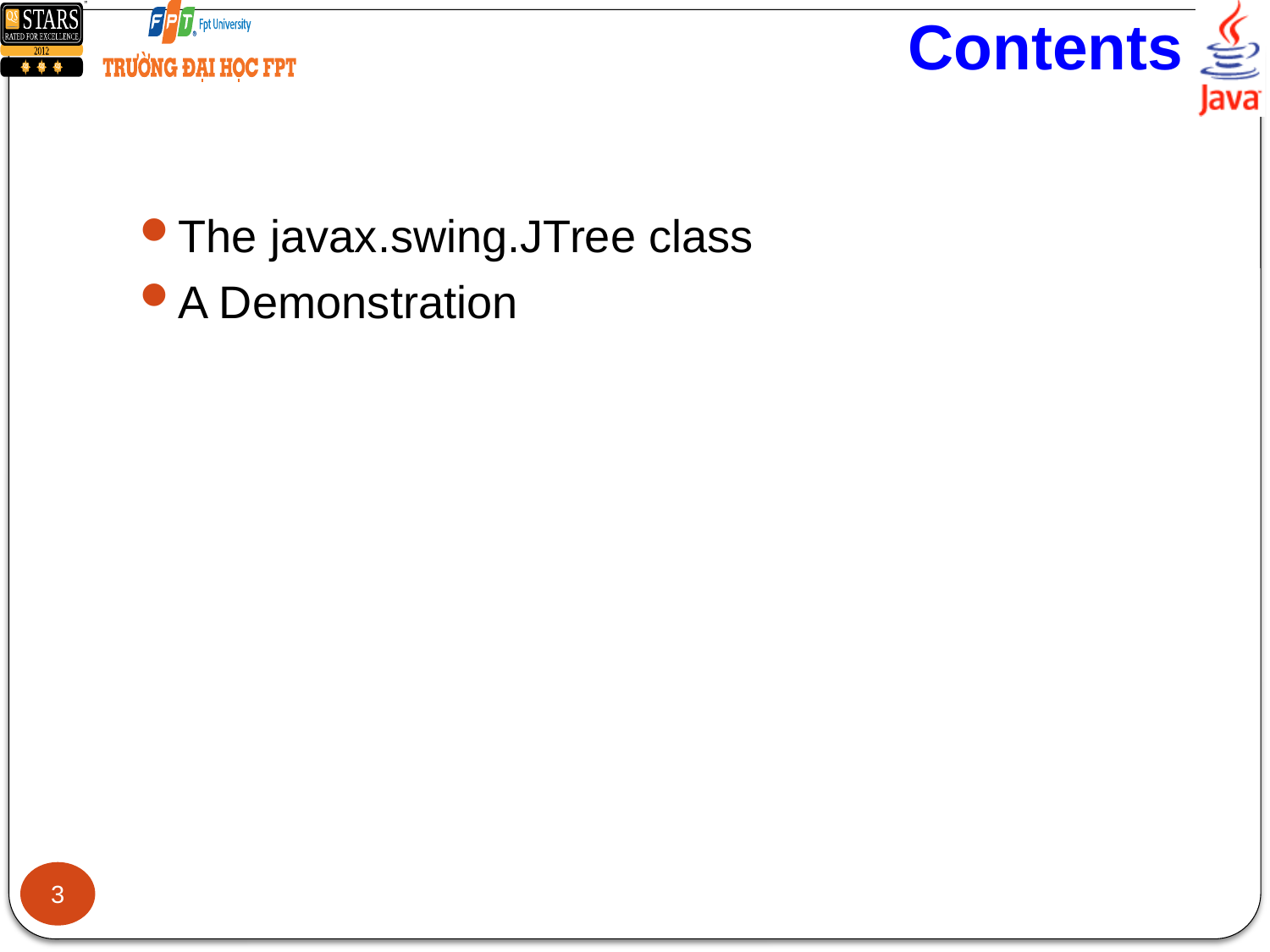

# Contents
The javax.swing.JTree class
A Demonstration
3